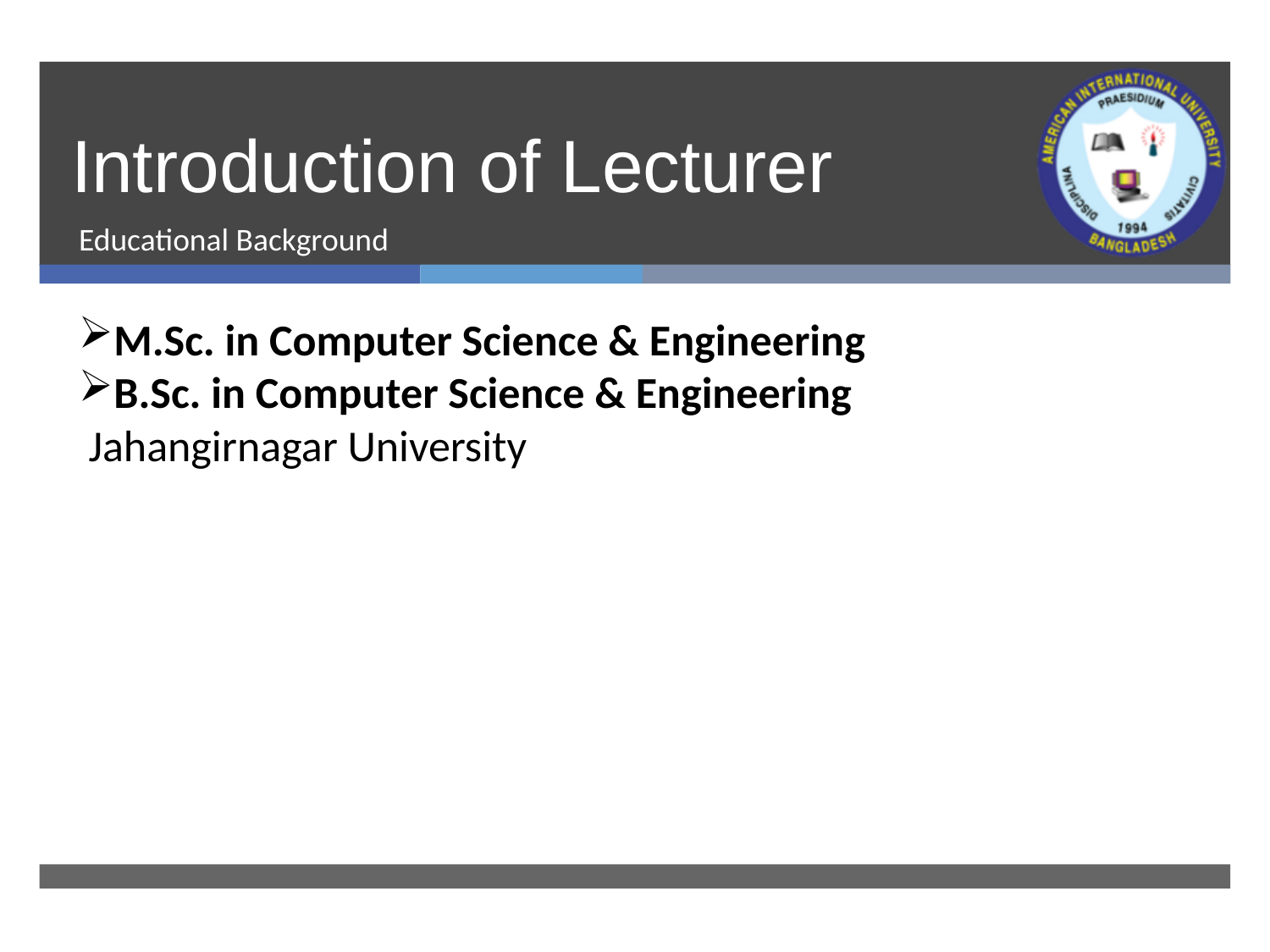

# Introduction of Lecturer
Educational Background
M.Sc. in Computer Science & Engineering
B.Sc. in Computer Science & Engineering
 Jahangirnagar University